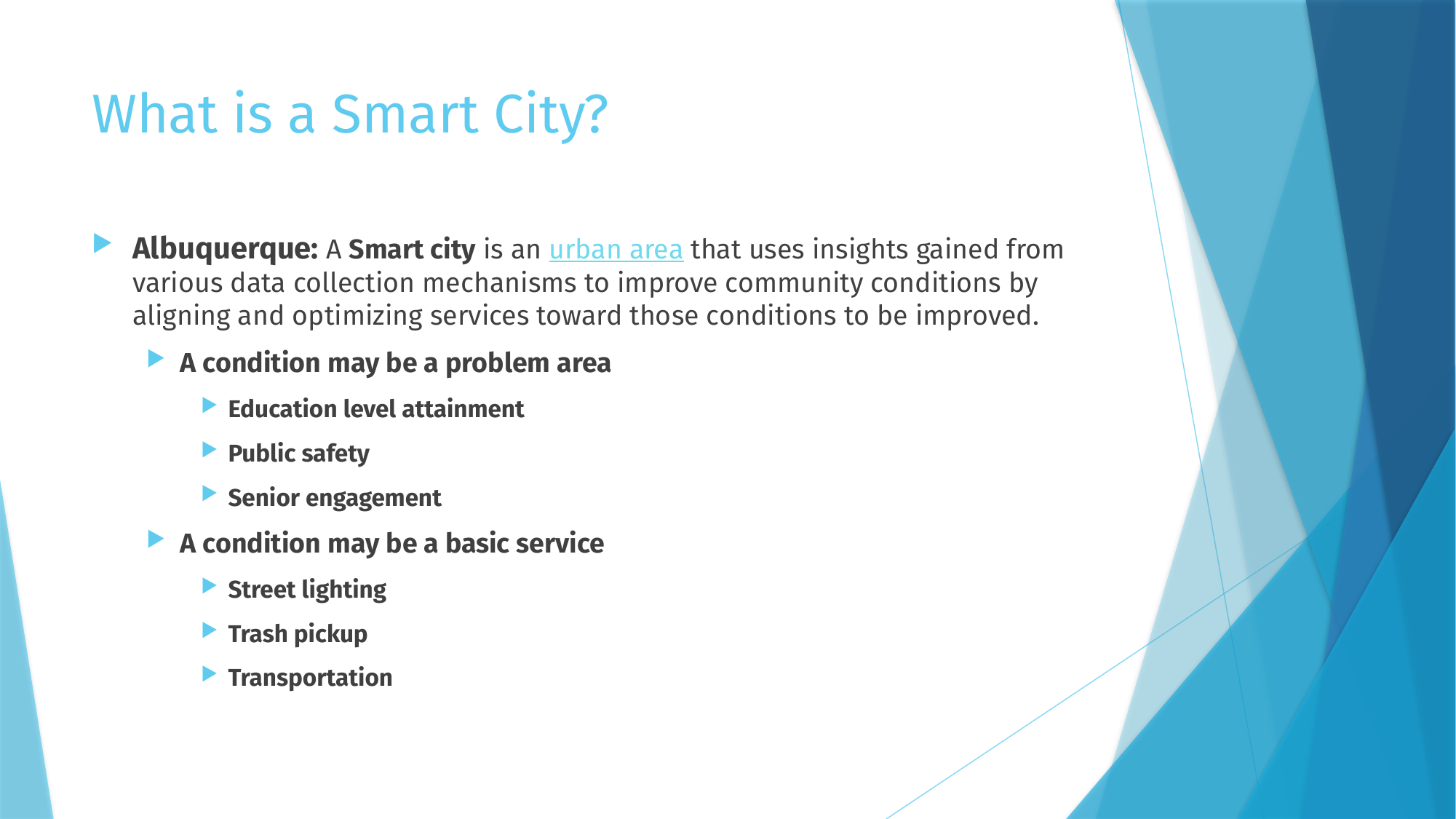

# What is a Smart City?
Albuquerque: A Smart city is an urban area that uses insights gained from various data collection mechanisms to improve community conditions by aligning and optimizing services toward those conditions to be improved.
A condition may be a problem area
Education level attainment
Public safety
Senior engagement
A condition may be a basic service
Street lighting
Trash pickup
Transportation